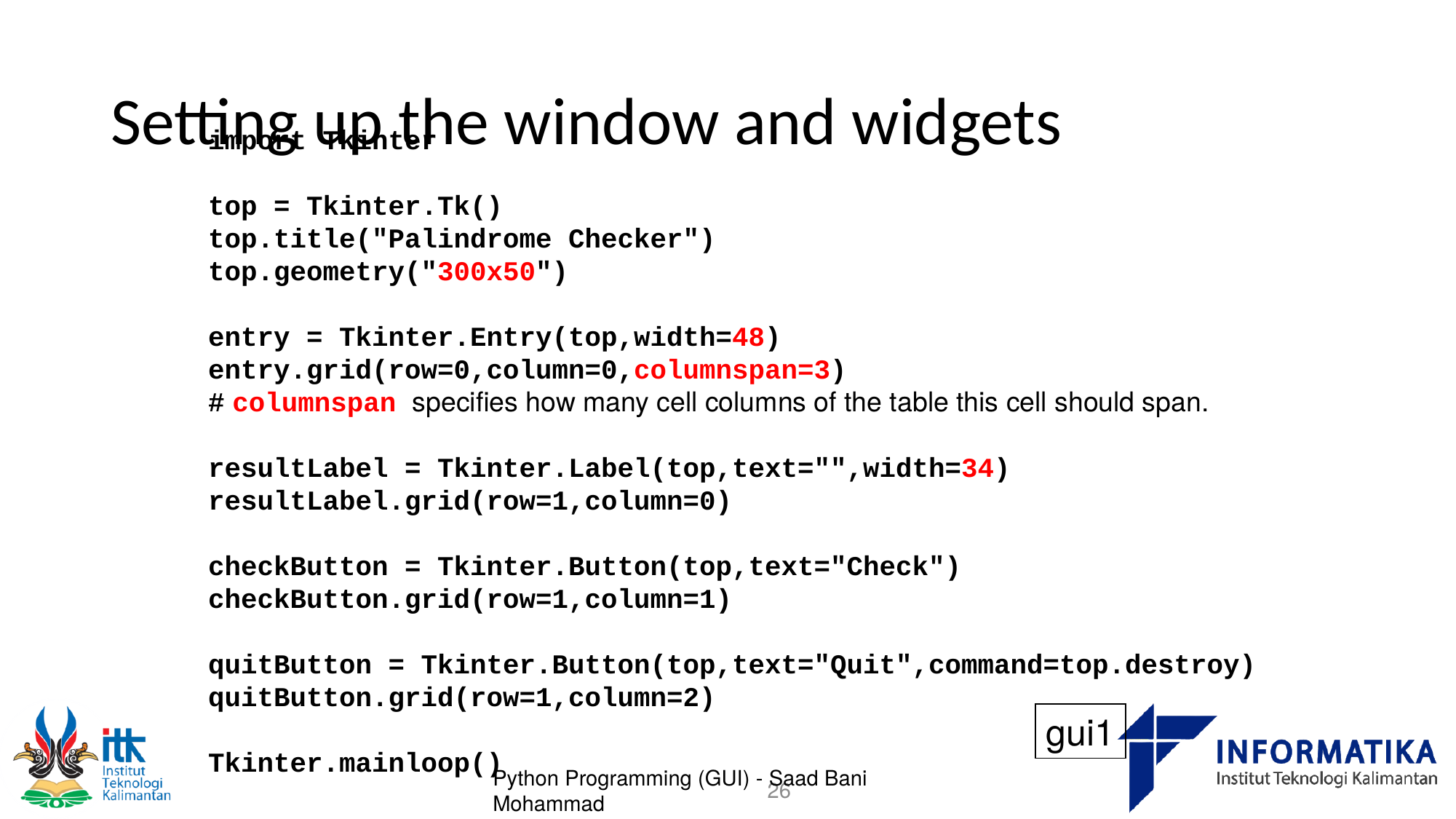

# Setting up the window and widgets
import Tkinter

top = Tkinter.Tk()
top.title("Palindrome Checker")
top.geometry("300x50")

entry = Tkinter.Entry(top,width=48)
entry.grid(row=0,column=0,columnspan=3)
# columnspan specifies how many cell columns of the table this cell should span.

resultLabel = Tkinter.Label(top,text="",width=34)
resultLabel.grid(row=1,column=0)

checkButton = Tkinter.Button(top,text="Check")
checkButton.grid(row=1,column=1)

quitButton = Tkinter.Button(top,text="Quit",command=top.destroy)
quitButton.grid(row=1,column=2)

Tkinter.mainloop()
gui1
Python Programming (GUI) - Saad Bani Mohammad

26